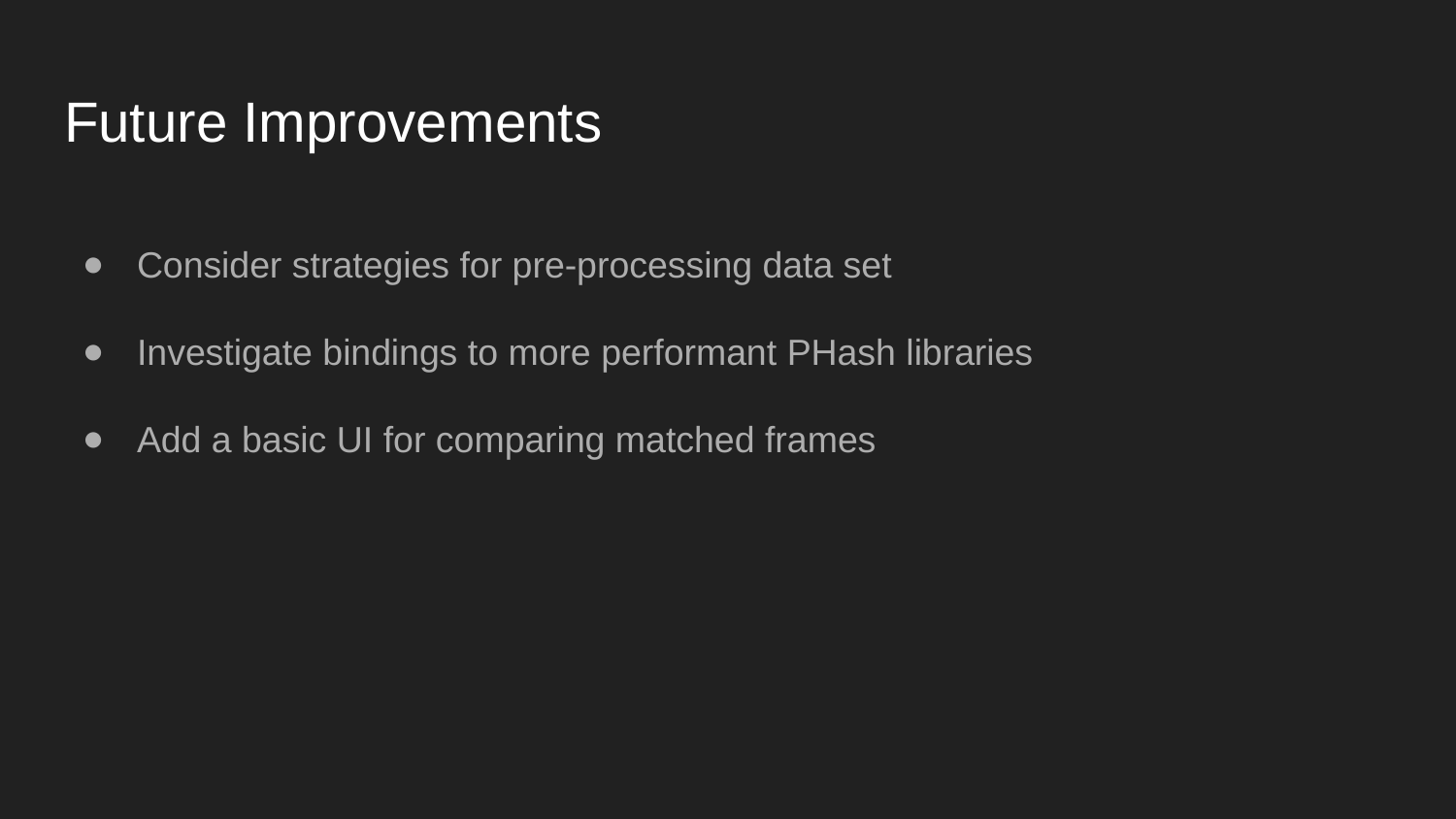

# Future Improvements
Consider strategies for pre-processing data set
Investigate bindings to more performant PHash libraries
Add a basic UI for comparing matched frames